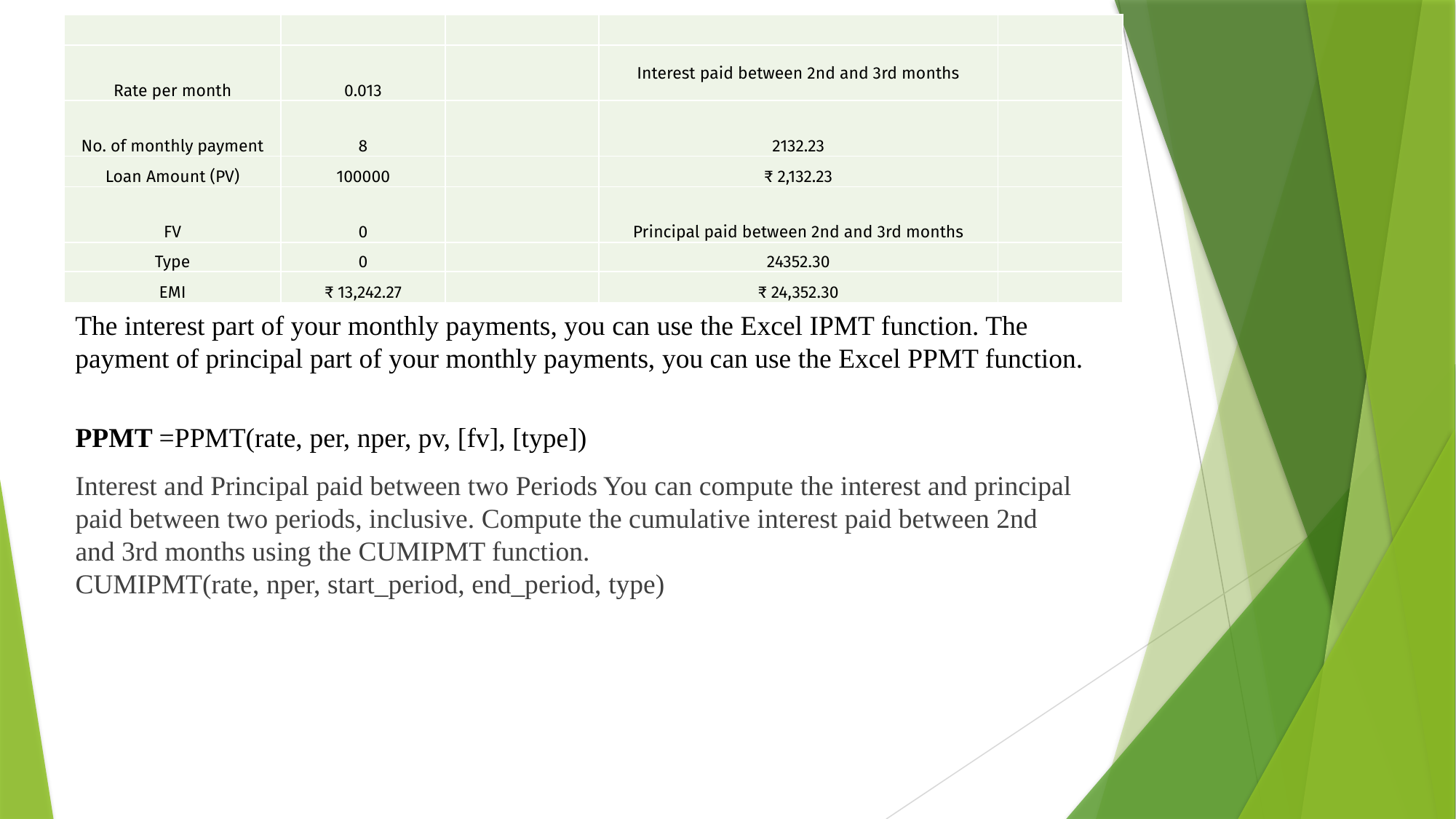

|  |  |  |  |  |
| --- | --- | --- | --- | --- |
| Rate per month | 0.013 |  | Interest paid between 2nd and 3rd months |  |
| No. of monthly payment | 8 |  | 2132.23 |  |
| Loan Amount (PV) | 100000 |  | ₹ 2,132.23 |  |
| FV | 0 |  | Principal paid between 2nd and 3rd months |  |
| Type | 0 |  | 24352.30 |  |
| EMI | ₹ 13,242.27 |  | ₹ 24,352.30 |  |
The interest part of your monthly payments, you can use the Excel IPMT function. The payment of principal part of your monthly payments, you can use the Excel PPMT function.

PPMT =PPMT(rate, per, nper, pv, [fv], [type])
Interest and Principal paid between two Periods You can compute the interest and principal paid between two periods, inclusive. Compute the cumulative interest paid between 2nd and 3rd months using the CUMIPMT function.
CUMIPMT(rate, nper, start_period, end_period, type)